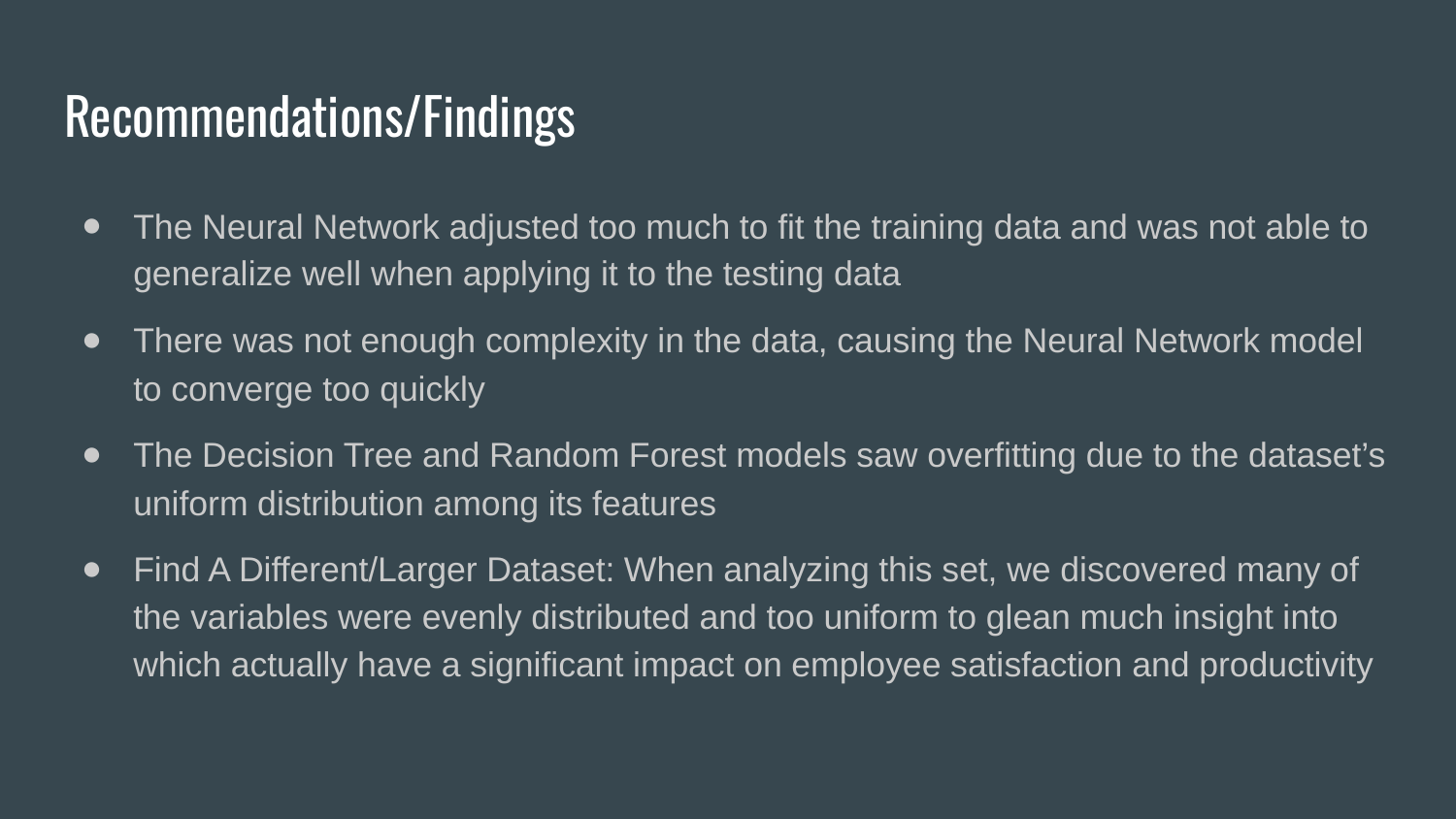

# Recommendations/Findings

The Neural Network adjusted too much to fit the training data and was not able to generalize well when applying it to the testing data
There was not enough complexity in the data, causing the Neural Network model to converge too quickly
The Decision Tree and Random Forest models saw overfitting due to the dataset’s uniform distribution among its features
Find A Different/Larger Dataset: When analyzing this set, we discovered many of the variables were evenly distributed and too uniform to glean much insight into which actually have a significant impact on employee satisfaction and productivity